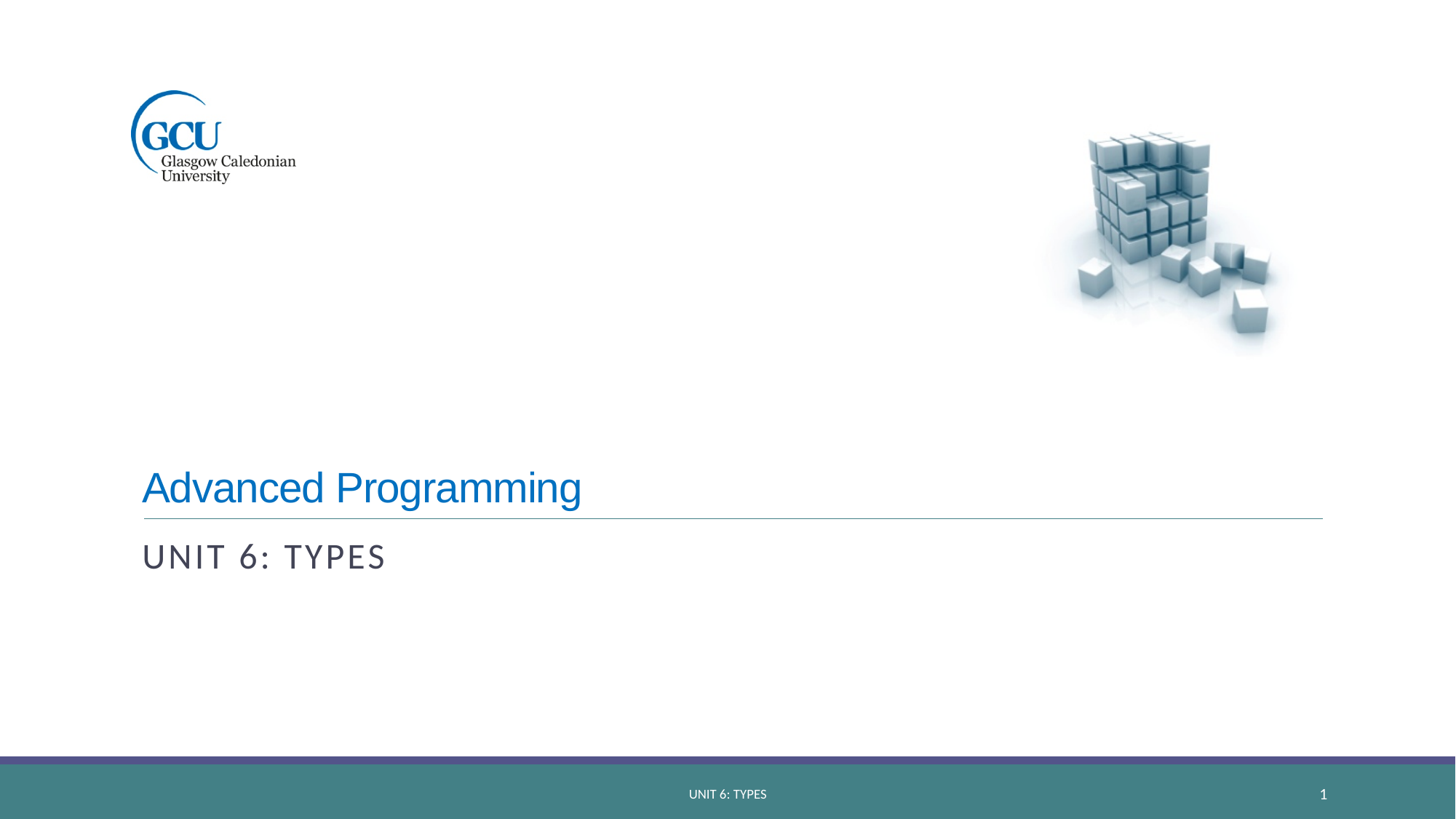

# Advanced Programming
Unit 6: types
unit 6: types
1